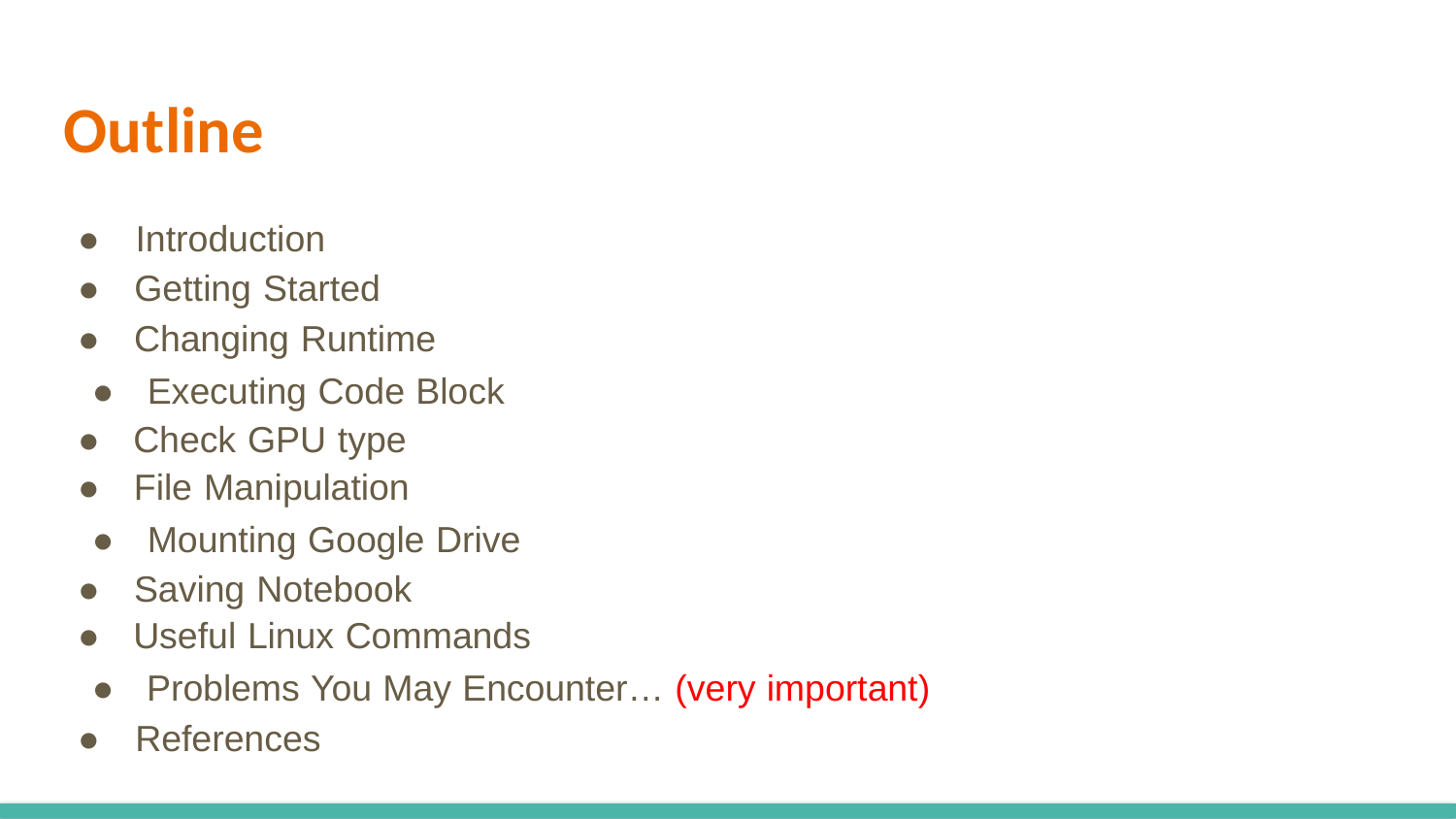

Outline

●   Introduction
●   Getting Started
●   Changing Runtime
●   Executing Code Block
●   Check GPU type
●   File Manipulation
●   Mounting Google Drive
●   Saving Notebook
●   Useful Linux Commands
●   Problems You May Encounter… (very important) ●   References